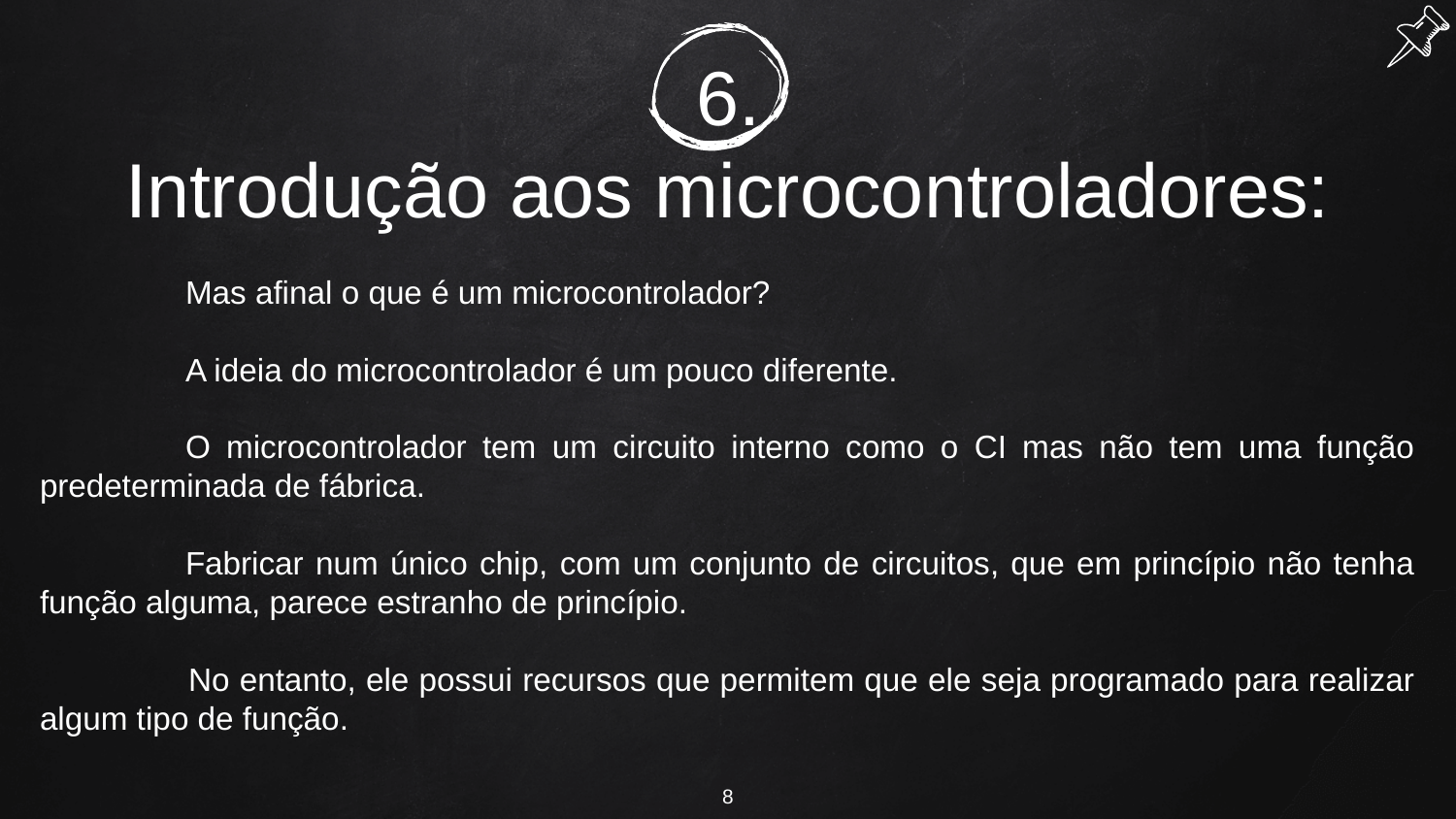

# 6.
Introdução aos microcontroladores:

	Mas afinal o que é um microcontrolador?

	A ideia do microcontrolador é um pouco diferente.

	O microcontrolador tem um circuito interno como o CI mas não tem uma função predeterminada de fábrica.

	Fabricar num único chip, com um conjunto de circuitos, que em princípio não tenha função alguma, parece estranho de princípio.

   	No entanto, ele possui recursos que permitem que ele seja programado para realizar algum tipo de função.
8